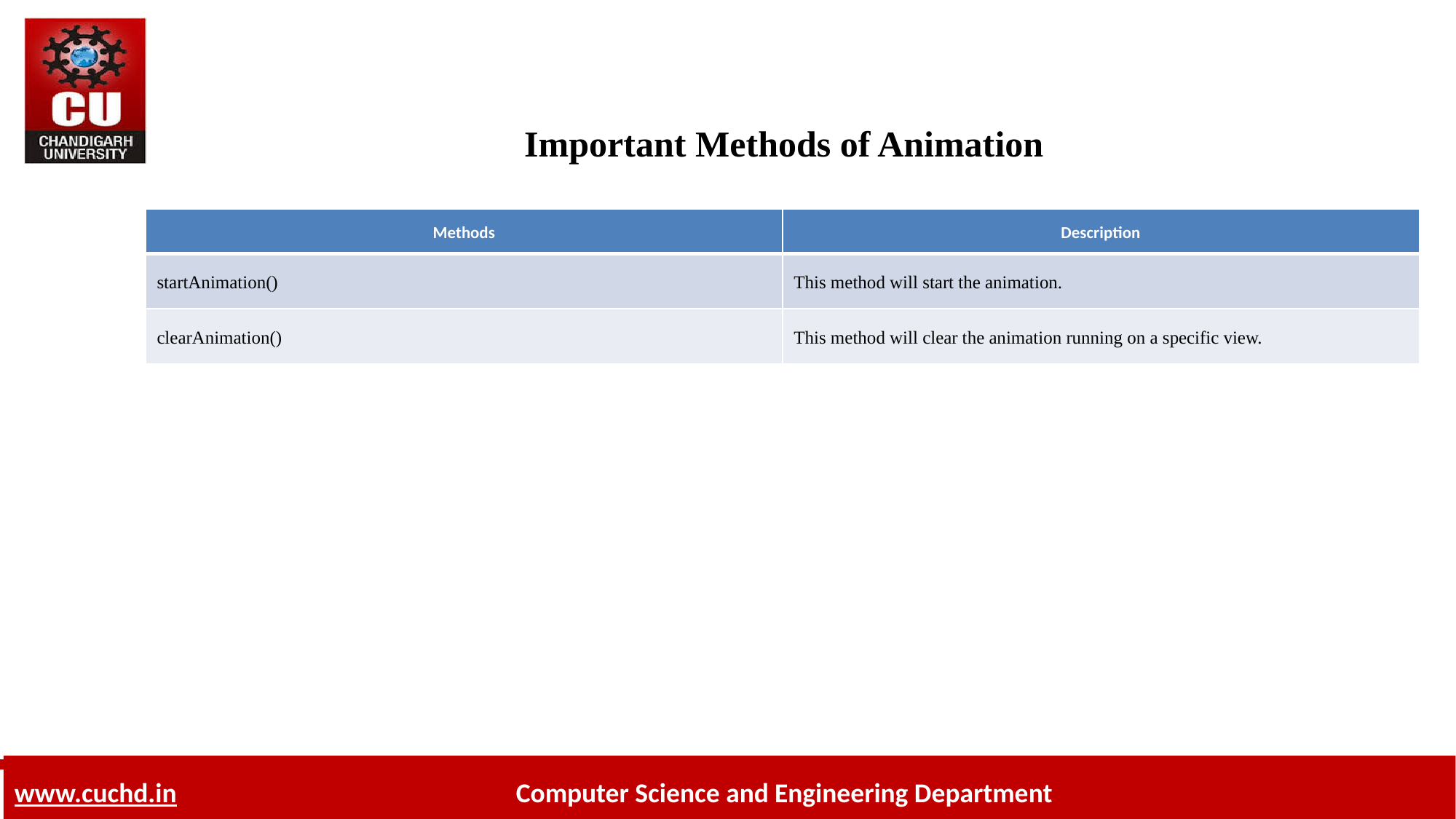

# Important Methods of Animation
| Methods | Description |
| --- | --- |
| startAnimation() | This method will start the animation. |
| clearAnimation() | This method will clear the animation running on a specific view. |